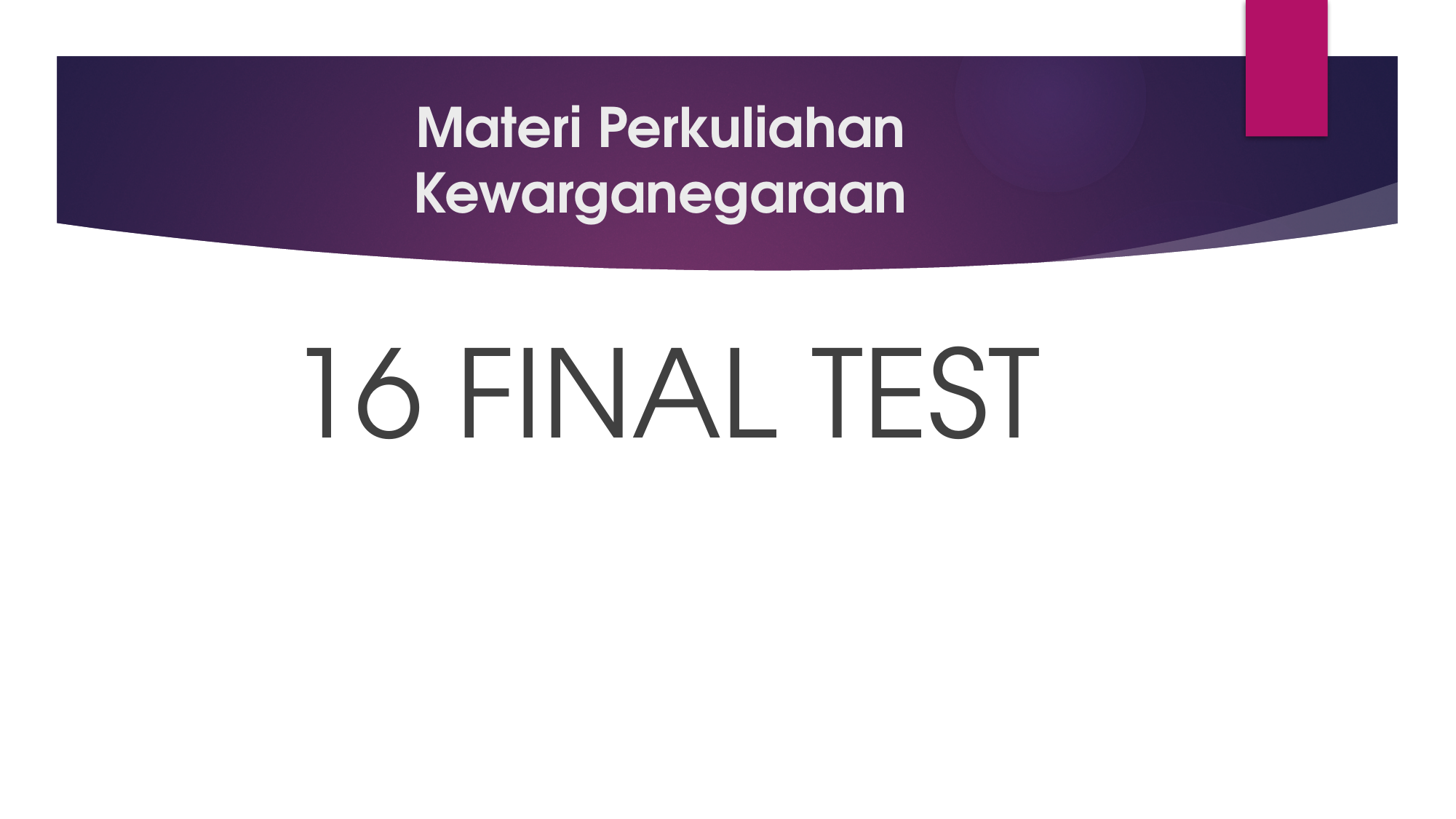

# Materi Perkuliahan Kewarganegaraan
16 FINAL TEST